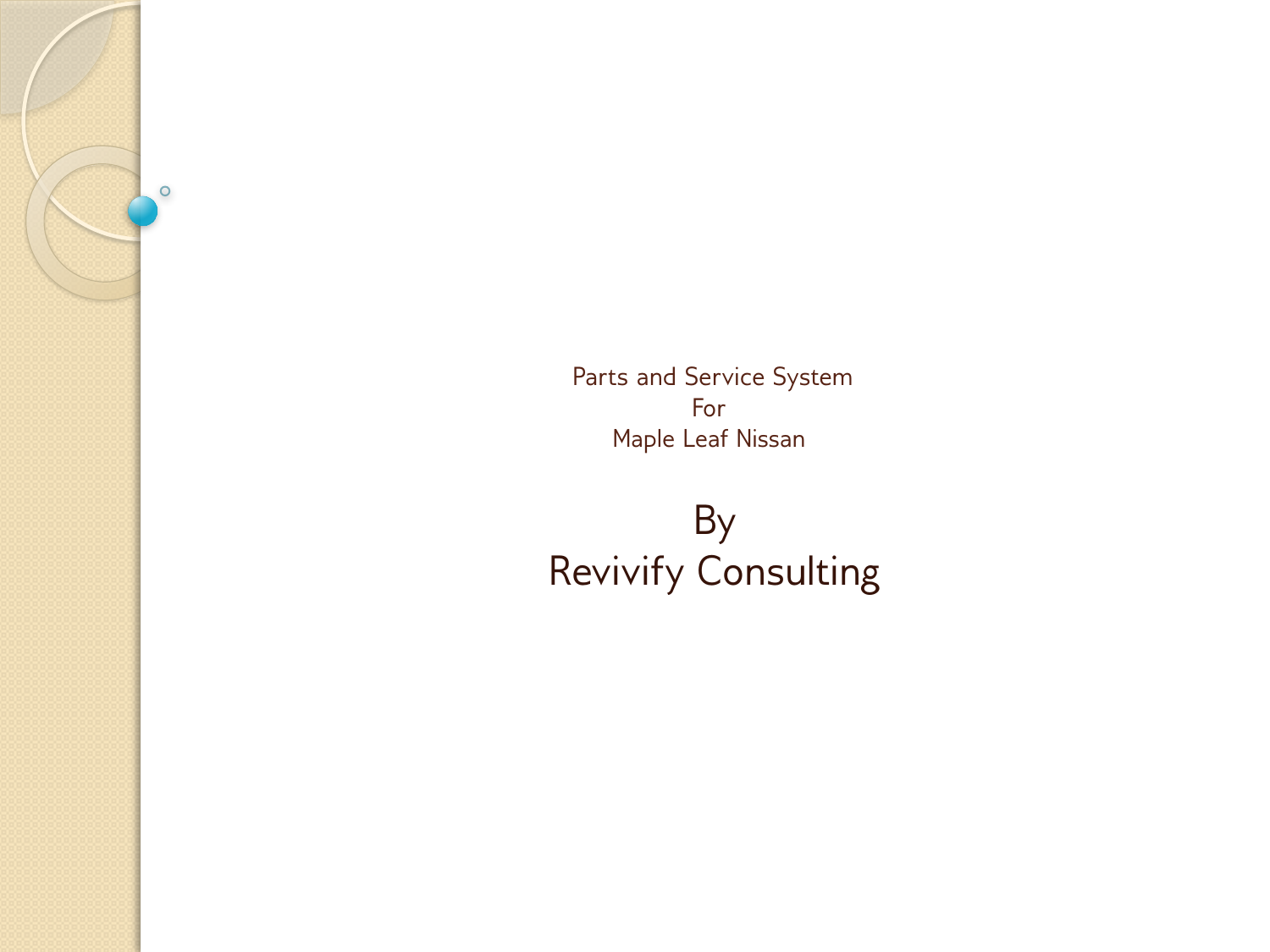

# Parts and Service System For Maple Leaf Nissan
By
Revivify Consulting